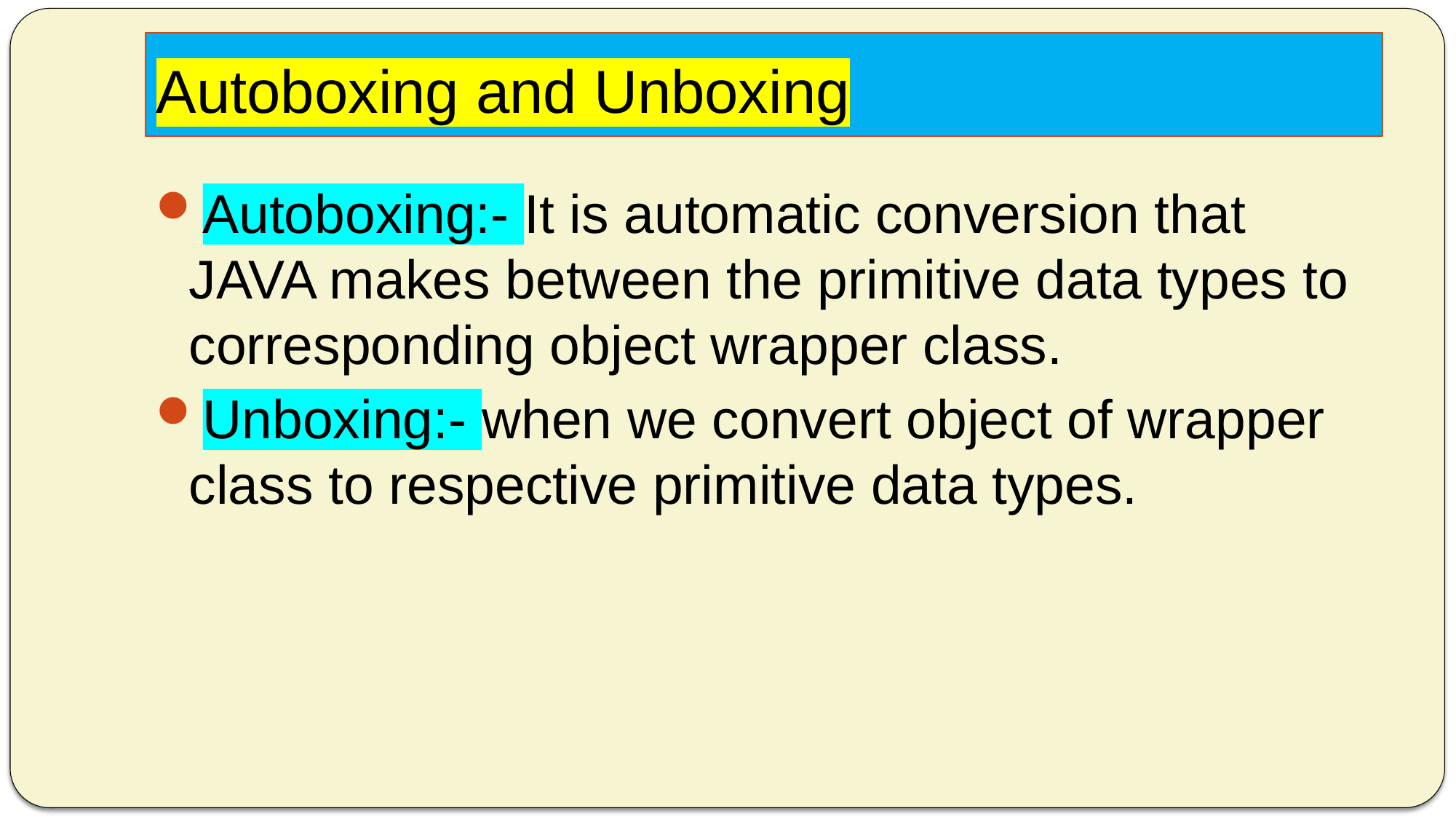

# Autoboxing and Unboxing
Autoboxing:- It is automatic conversion that JAVA makes between the primitive data types to corresponding object wrapper class.
Unboxing:- when we convert object of wrapper class to respective primitive data types.